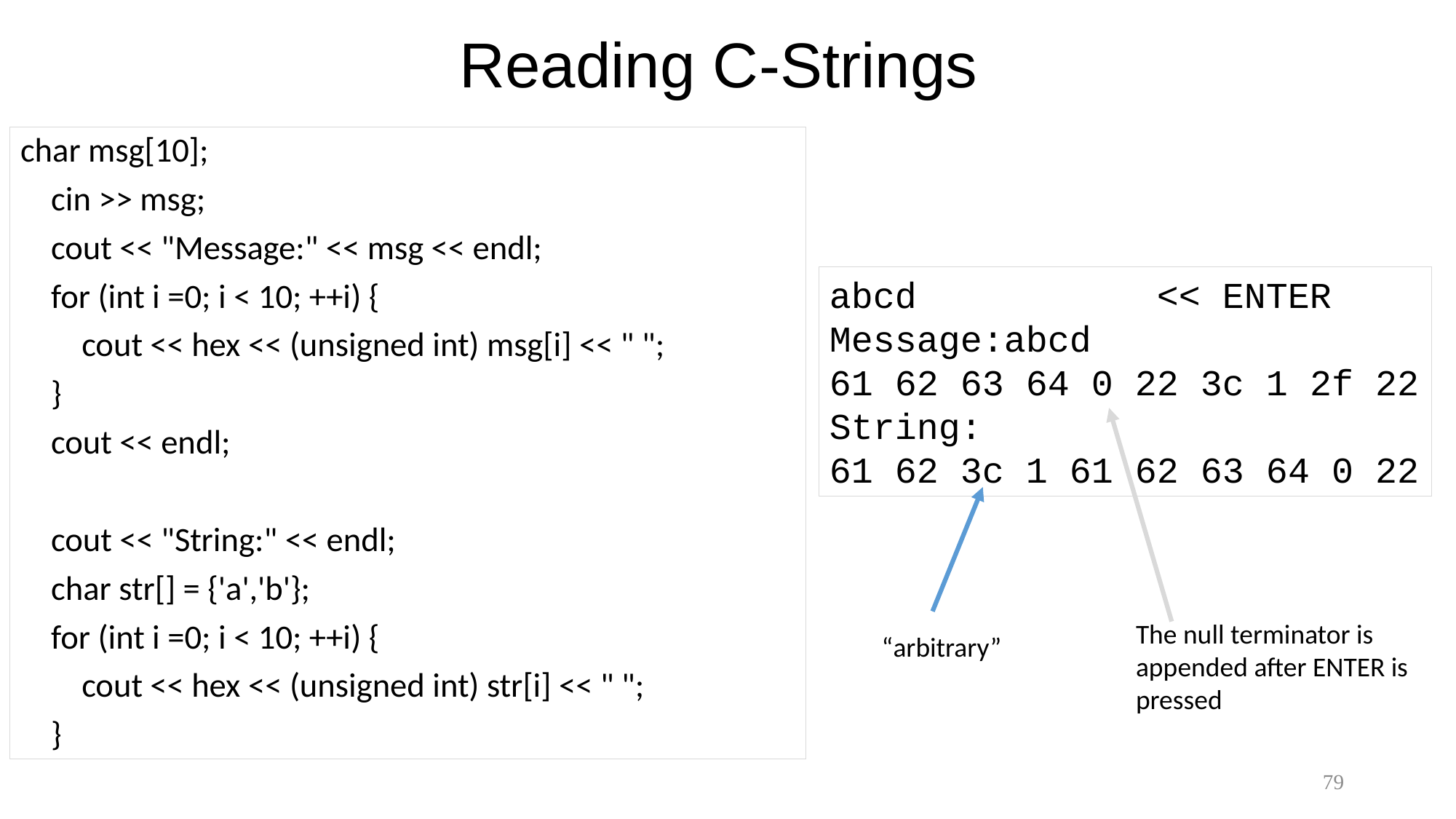

# Reading C-Strings
char msg[10];
    cin >> msg;
    cout << "Message:" << msg << endl;
    for (int i =0; i < 10; ++i) {
        cout << hex << (unsigned int) msg[i] << " ";
    }
    cout << endl;

    cout << "String:" << endl;
    char str[] = {'a','b'};
    for (int i =0; i < 10; ++i) {
        cout << hex << (unsigned int) str[i] << " ";
    }
abcd			<< ENTER
Message:abcd
61 62 63 64 0 22 3c 1 2f 22
String:
61 62 3c 1 61 62 63 64 0 22
The null terminator is appended after ENTER is pressed
“arbitrary”
79